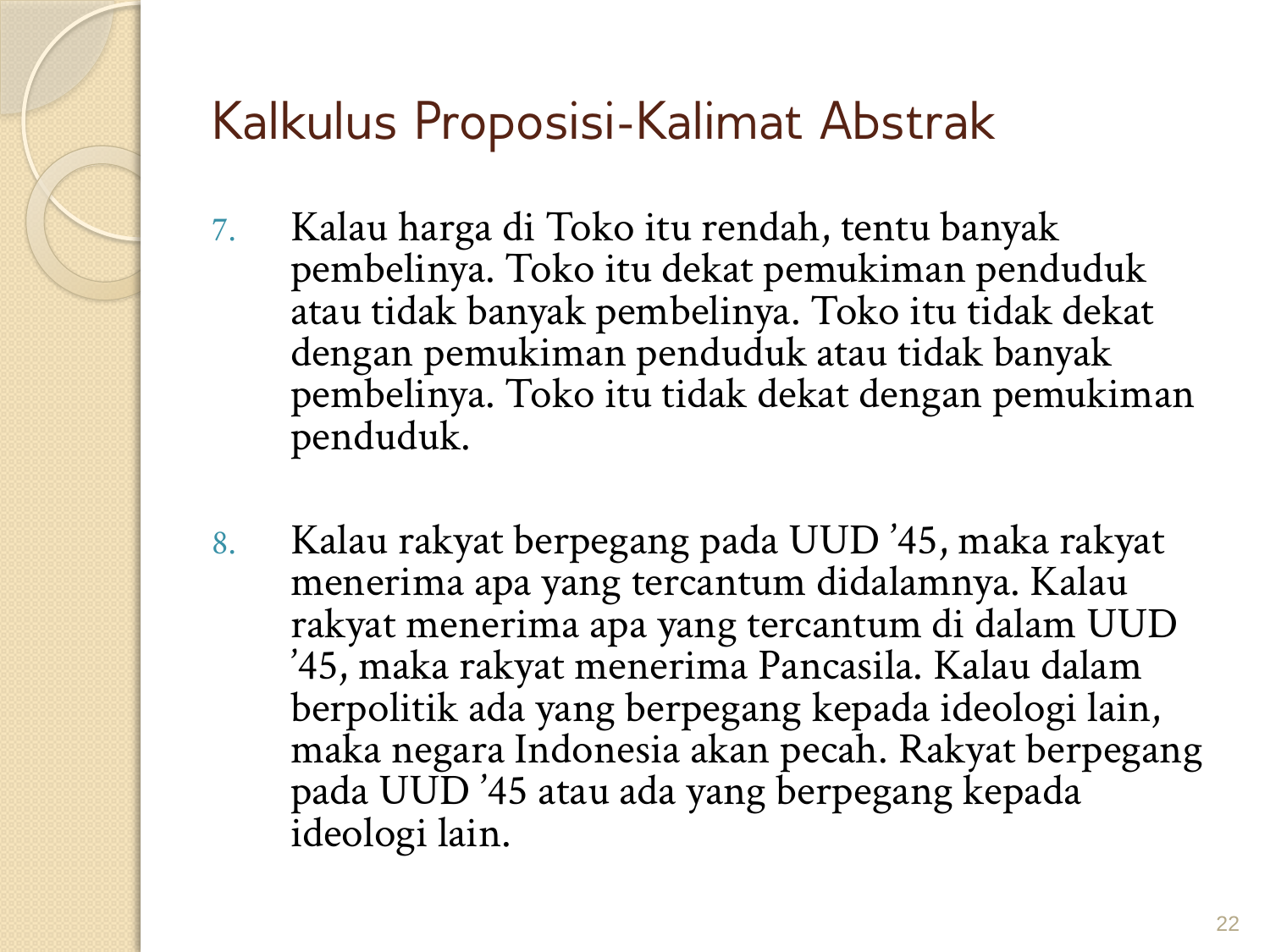

# Kalkulus Proposisi-Kalimat Abstrak
Kalau harga di Toko itu rendah, tentu banyak pembelinya. Toko itu dekat pemukiman penduduk atau tidak banyak pembelinya. Toko itu tidak dekat dengan pemukiman penduduk atau tidak banyak pembelinya. Toko itu tidak dekat dengan pemukiman penduduk.

Kalau rakyat berpegang pada UUD ’45, maka rakyat menerima apa yang tercantum didalamnya. Kalau rakyat menerima apa yang tercantum di dalam UUD ’45, maka rakyat menerima Pancasila. Kalau dalam berpolitik ada yang berpegang kepada ideologi lain, maka negara Indonesia akan pecah. Rakyat berpegang pada UUD ’45 atau ada yang berpegang kepada ideologi lain.
22